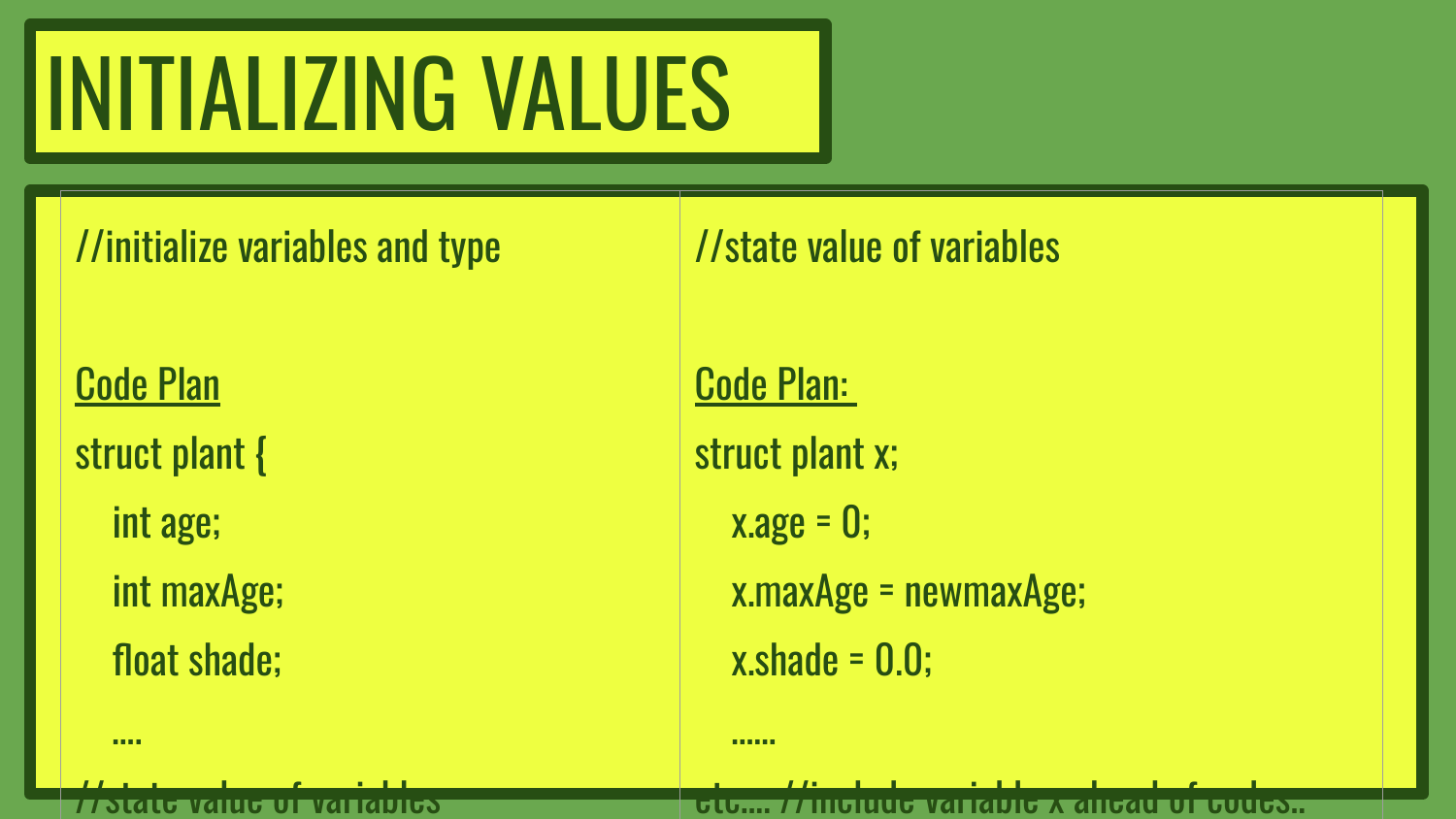

INITIALIZING VALUES
| //initialize variables and type Code Plan struct plant { int age; int maxAge; float shade; …. //state value of variables //Linked lists with trees -> throw in data | //state value of variables Code Plan: struct plant x; x.age = 0; x.maxAge = newmaxAge; x.shade = 0.0; …… etc…. //include variable x ahead of codes.. //change variable x later |
| --- | --- |